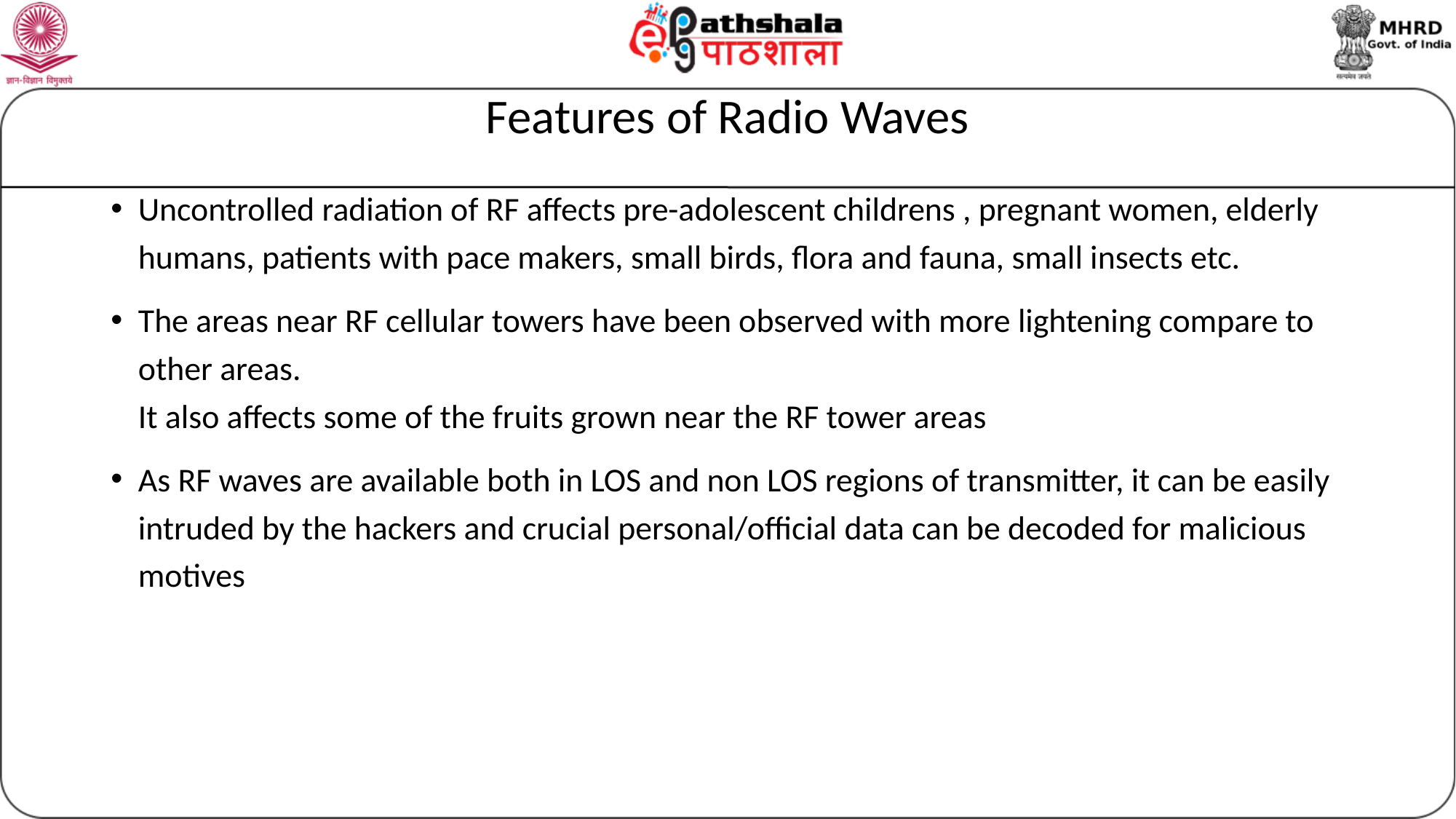

# Features of Radio Waves
Uncontrolled radiation of RF affects pre-adolescent childrens , pregnant women, elderly humans, patients with pace makers, small birds, flora and fauna, small insects etc.
The areas near RF cellular towers have been observed with more lightening compare to other areas. 
It also affects some of the fruits grown near the RF tower areas
As RF waves are available both in LOS and non LOS regions of transmitter, it can be easily intruded by the hackers and crucial personal/official data can be decoded for malicious motives